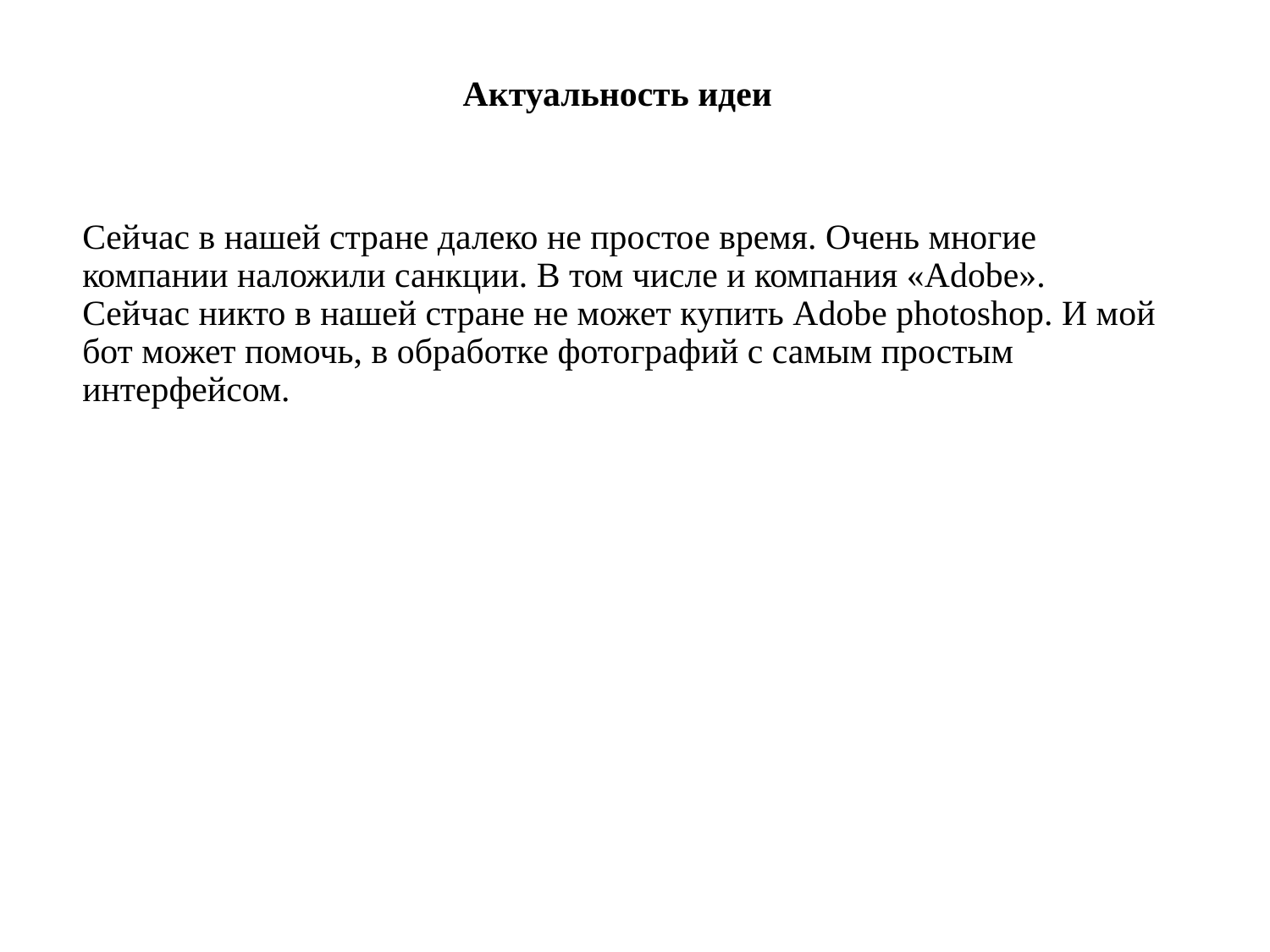

Актуальность идеи
Сейчас в нашей стране далеко не простое время. Очень многие компании наложили санкции. В том числе и компания «Adobe».
Сейчас никто в нашей стране не может купить Adobe photoshop. И мой бот может помочь, в обработке фотографий с самым простым интерфейсом.